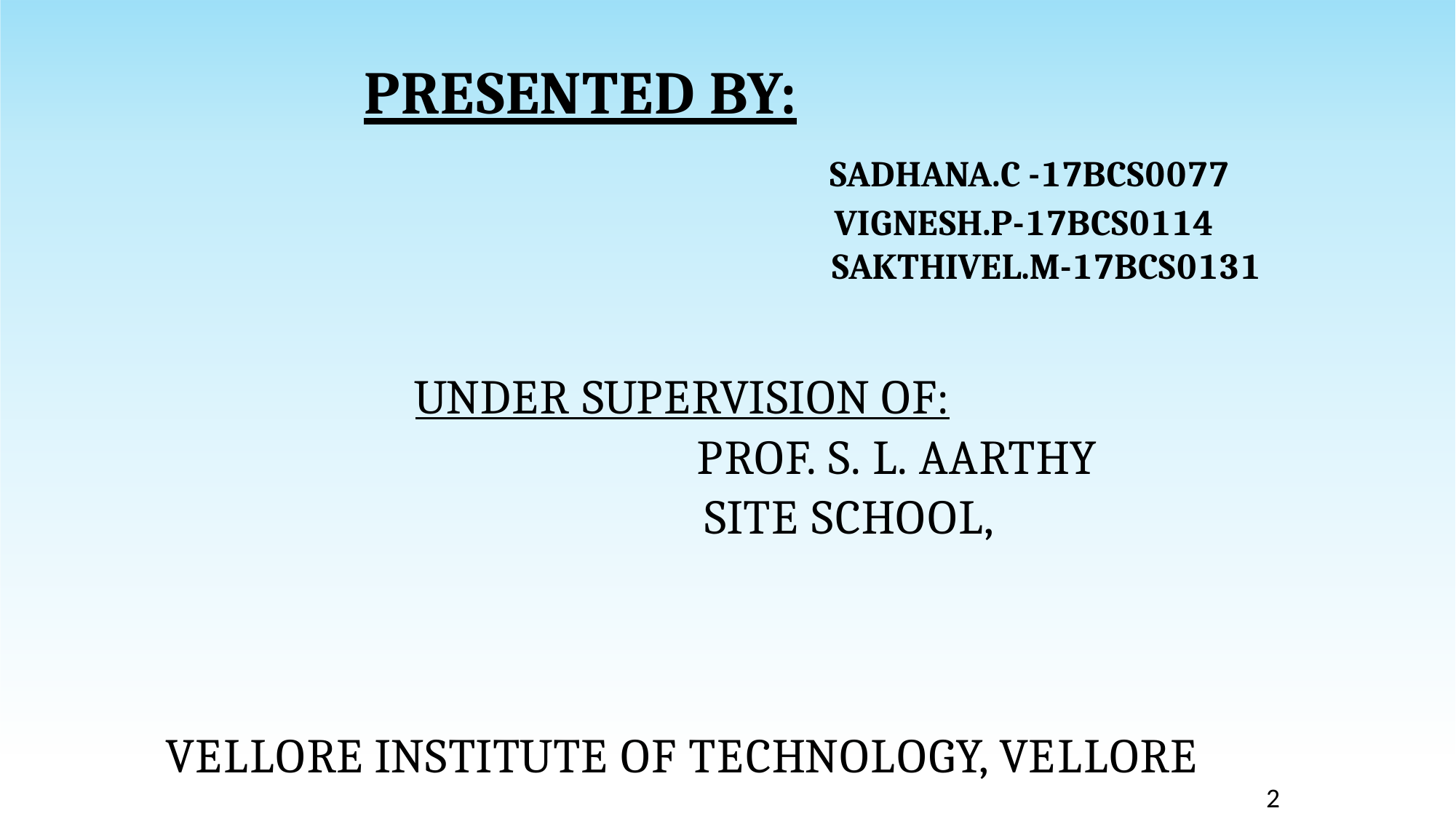

# PRESENTED BY: SADHANA.C -17BCS0077 VIGNESH.P-17BCS0114 SAKTHIVEL.M-17BCS0131
UNDER SUPERVISION OF:
                                        PROF. S. L. AARTHY
                               SITE SCHOOL,

VELLORE INSTITUTE OF TECHNOLOGY, VELLORE
2